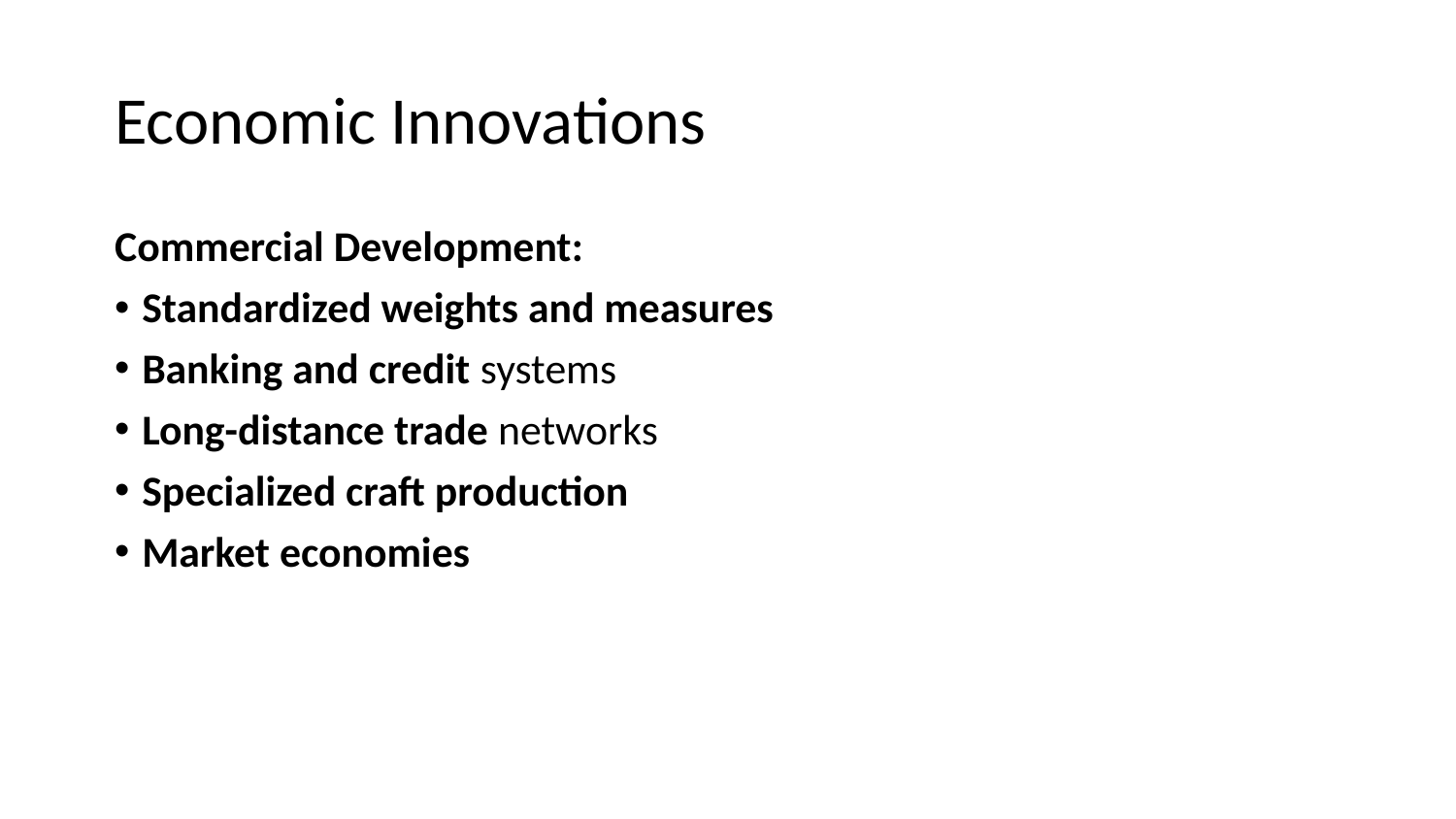

# Economic Innovations
Commercial Development:
Standardized weights and measures
Banking and credit systems
Long-distance trade networks
Specialized craft production
Market economies